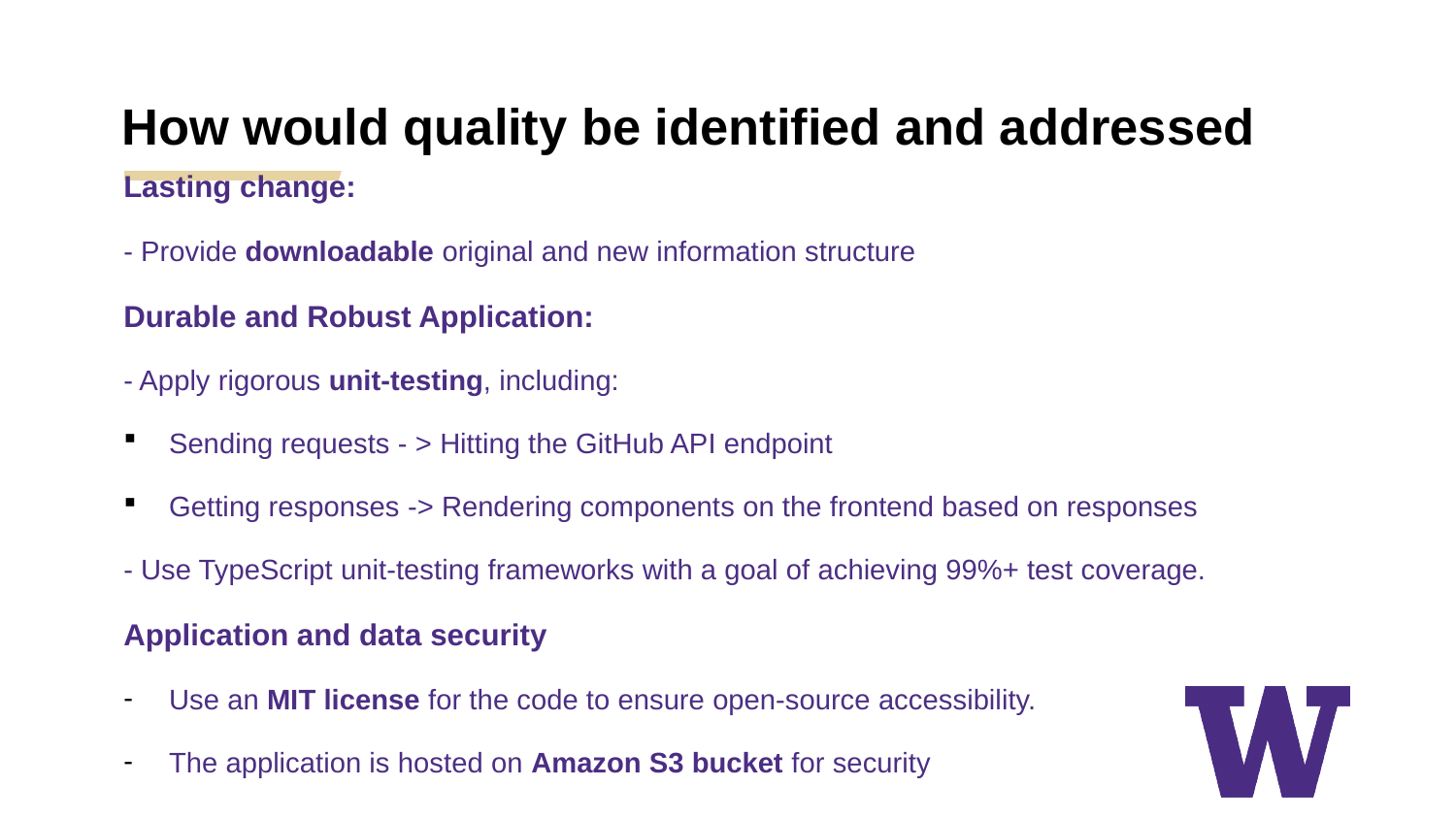

# How would quality be identified and addressed
Lasting change:
- Provide downloadable original and new information structure
Durable and Robust Application:
- Apply rigorous unit-testing, including:
Sending requests - > Hitting the GitHub API endpoint
Getting responses -> Rendering components on the frontend based on responses
- Use TypeScript unit-testing frameworks with a goal of achieving 99%+ test coverage.
Application and data security
Use an MIT license for the code to ensure open-source accessibility.
The application is hosted on Amazon S3 bucket for security